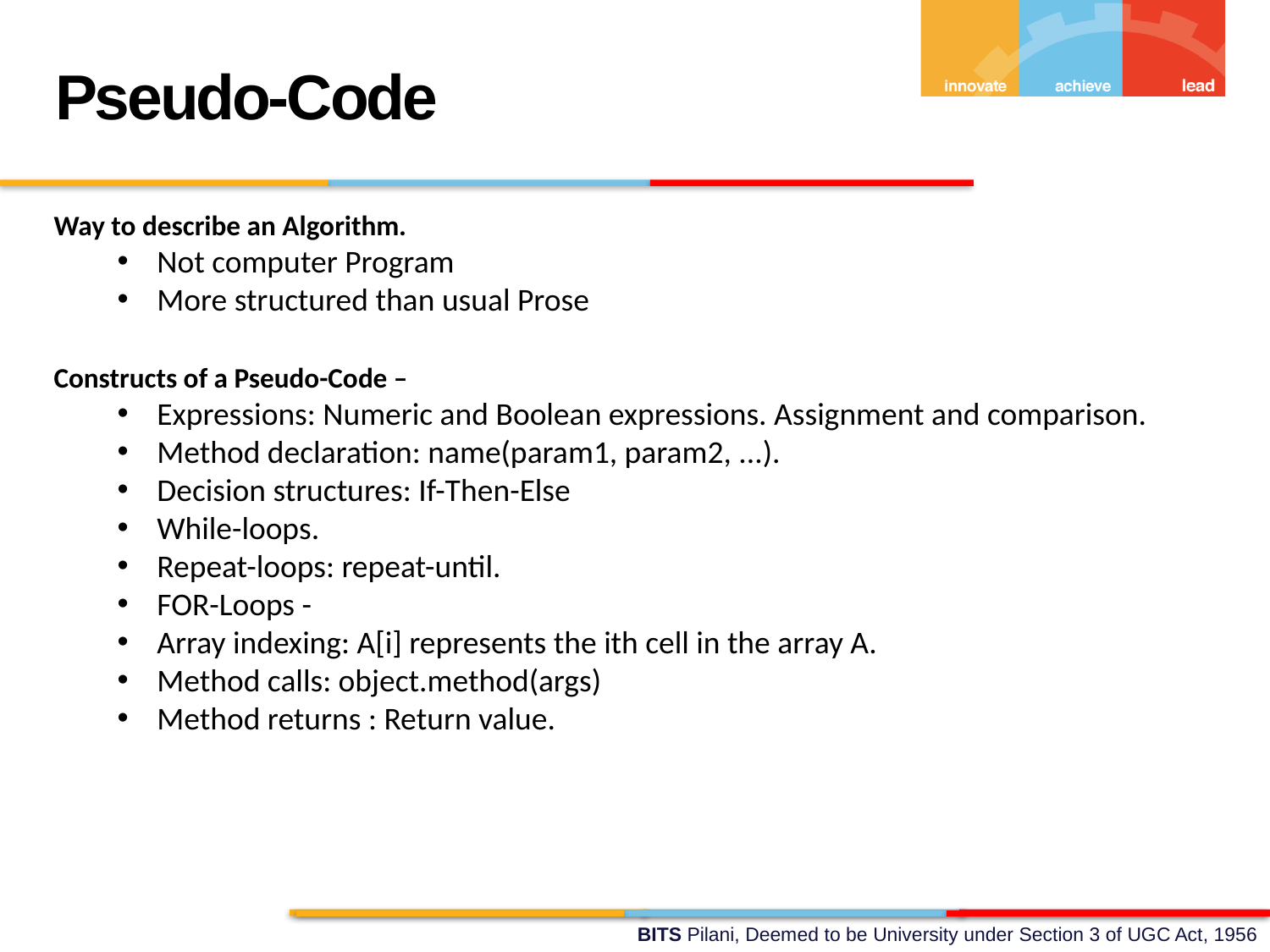

Pseudo-Code
Way to describe an Algorithm.
Not computer Program
More structured than usual Prose

Constructs of a Pseudo-Code –
Expressions: Numeric and Boolean expressions. Assignment and comparison.
Method declaration: name(param1, param2, ...).
Decision structures: If-Then-Else
While-loops.
Repeat-loops: repeat-until.
FOR-Loops -
Array indexing: A[i] represents the ith cell in the array A.
Method calls: object.method(args)
Method returns : Return value.